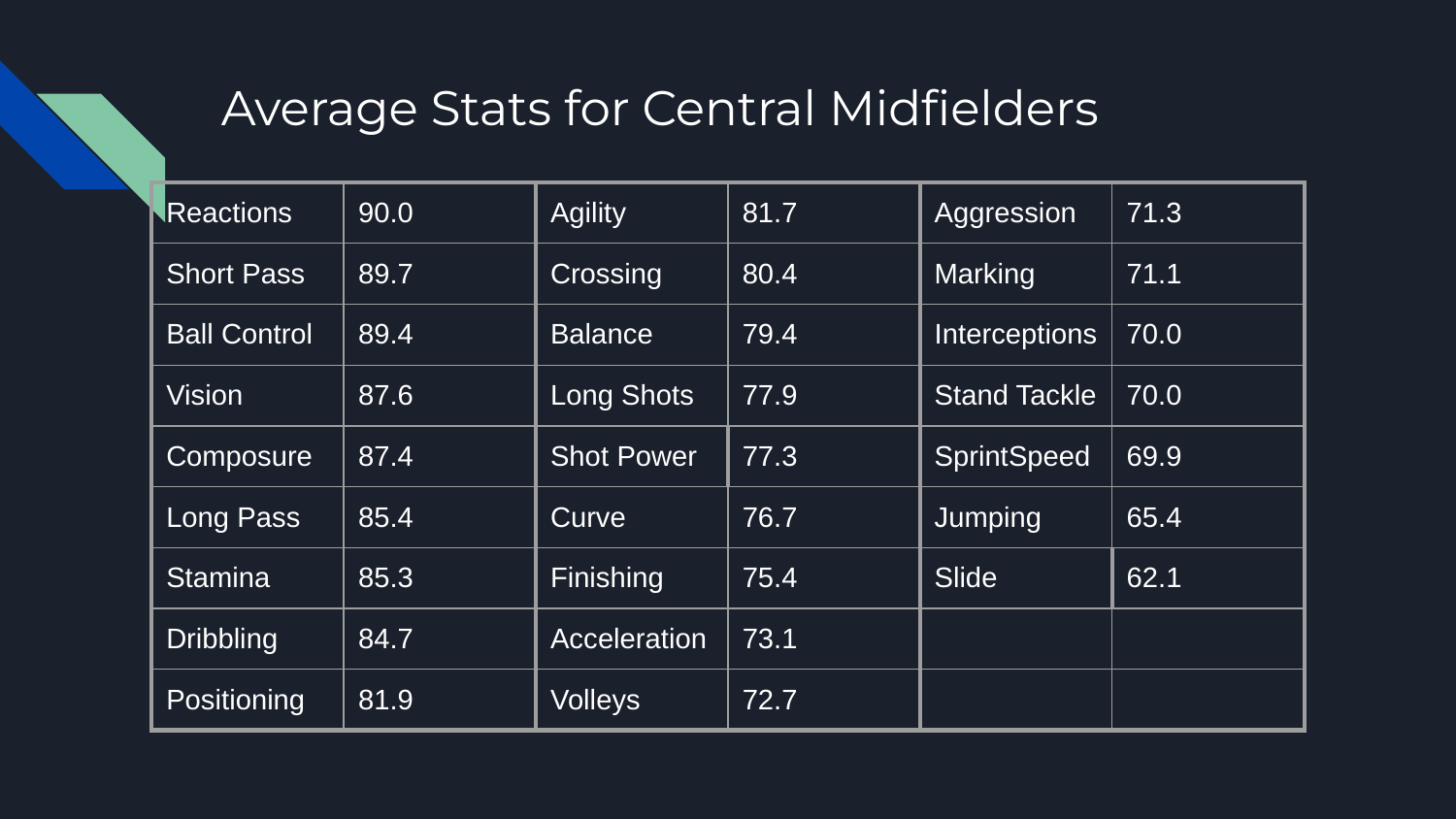

# Average Stats for Central Midfielders
| Reactions | 90.0 | Agility | 81.7 | Aggression | 71.3 |
| --- | --- | --- | --- | --- | --- |
| Short Pass | 89.7 | Crossing | 80.4 | Marking | 71.1 |
| Ball Control | 89.4 | Balance | 79.4 | Interceptions | 70.0 |
| Vision | 87.6 | Long Shots | 77.9 | Stand Tackle | 70.0 |
| Composure | 87.4 | Shot Power | 77.3 | SprintSpeed | 69.9 |
| Long Pass | 85.4 | Curve | 76.7 | Jumping | 65.4 |
| Stamina | 85.3 | Finishing | 75.4 | Slide Tackle | 62.1 |
| Dribbling | 84.7 | Acceleration | 73.1 | - | - |
| Positioning | 81.9 | Volleys | 72.7 | - | - |